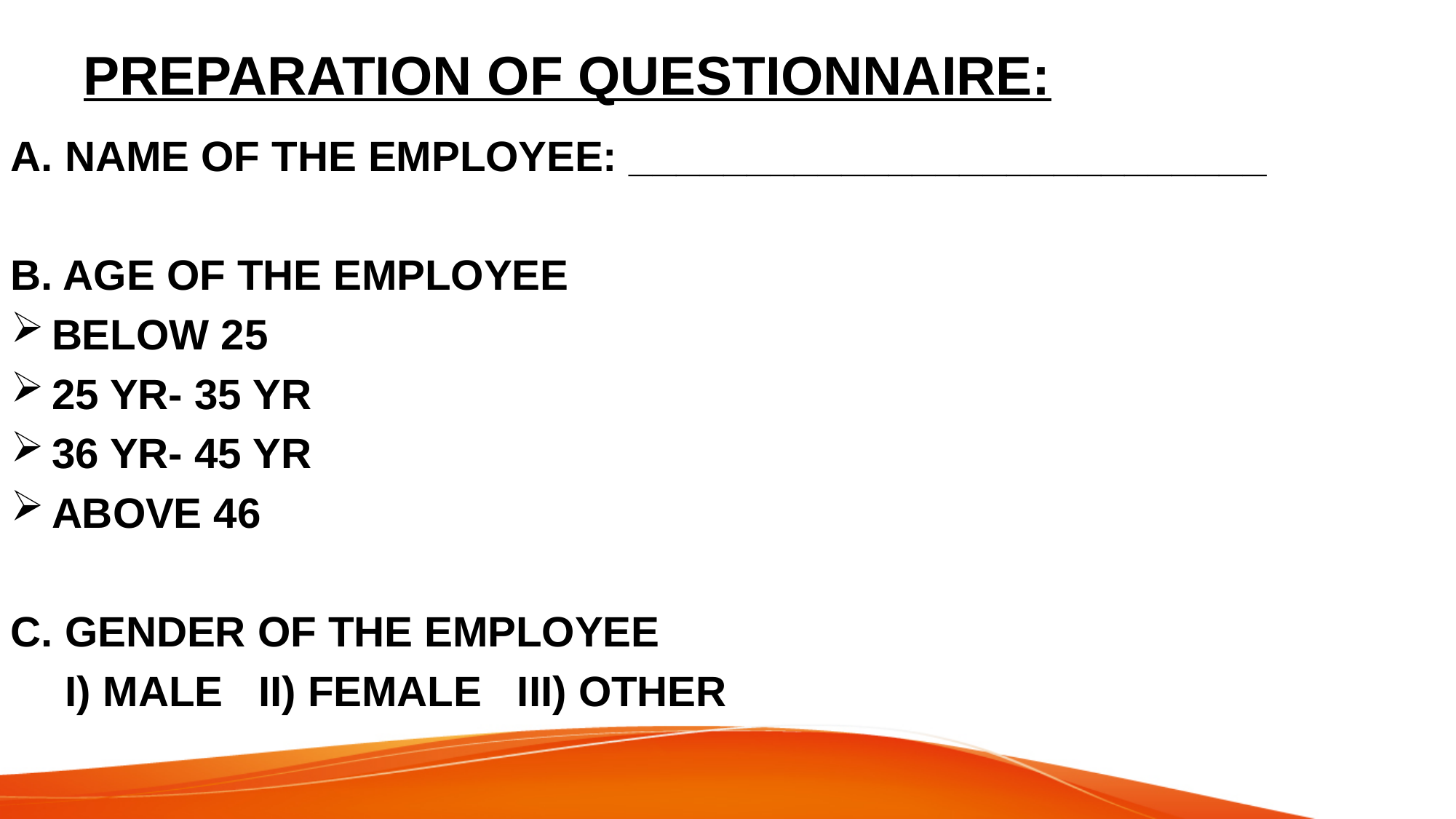

# PREPARATION OF QUESTIONNAIRE:
A. NAME OF THE EMPLOYEE: ___________________________

B. AGE OF THE EMPLOYEE
BELOW 25
25 YR- 35 YR
36 YR- 45 YR
ABOVE 46

C. GENDER OF THE EMPLOYEE
I) MALE   II) FEMALE   III) OTHER